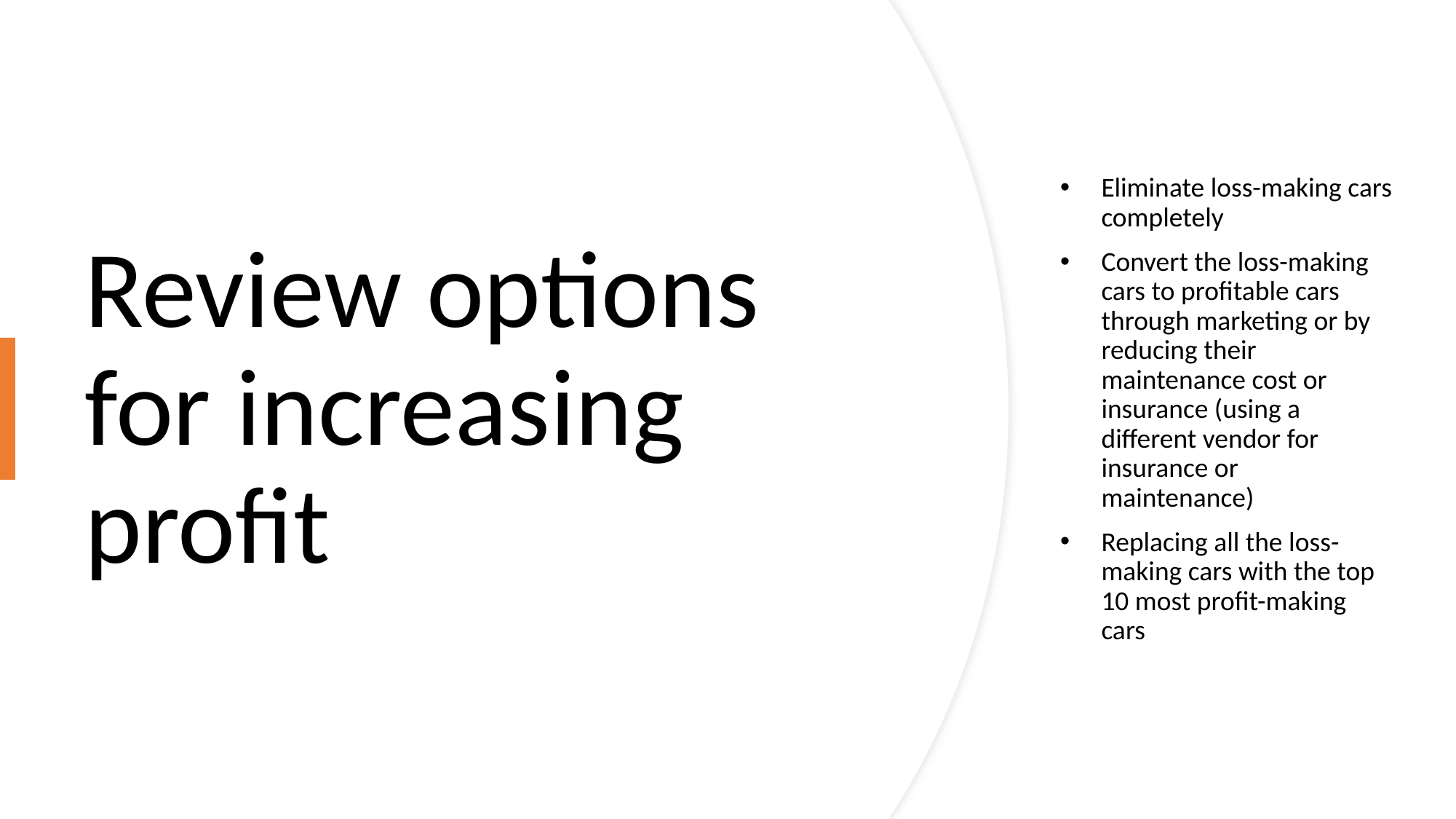

# Review options for increasing profit
Eliminate loss-making cars completely
Convert the loss-making cars to profitable cars through marketing or by reducing their maintenance cost or insurance (using a different vendor for insurance or maintenance)
Replacing all the loss-making cars with the top 10 most profit-making cars